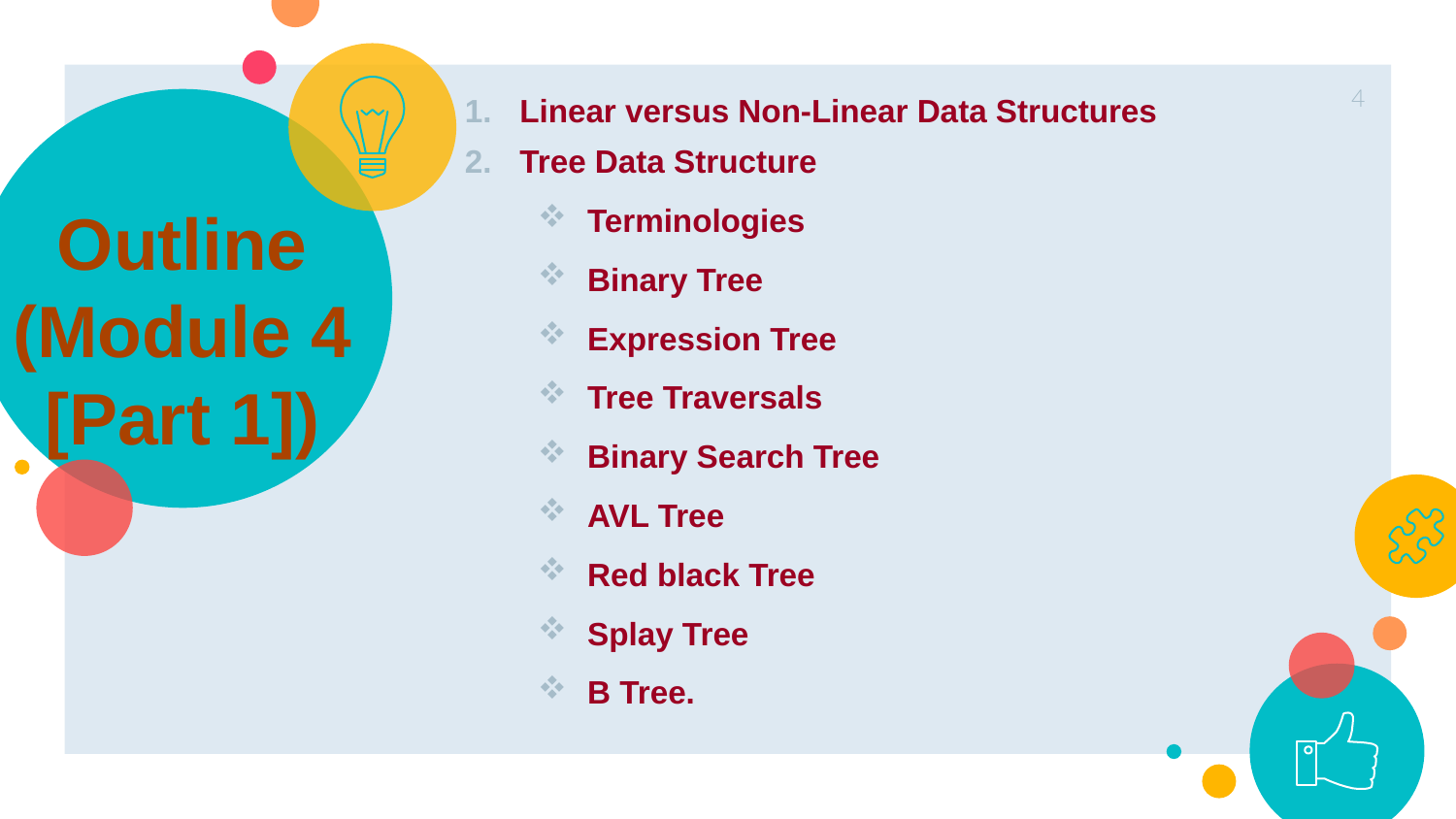

4
Linear versus Non-Linear Data Structures
Tree Data Structure
Terminologies
Binary Tree
Expression Tree
Tree Traversals
Binary Search Tree
AVL Tree
Red black Tree
Splay Tree
B Tree.

# Outline (Module 4 [Part 1])